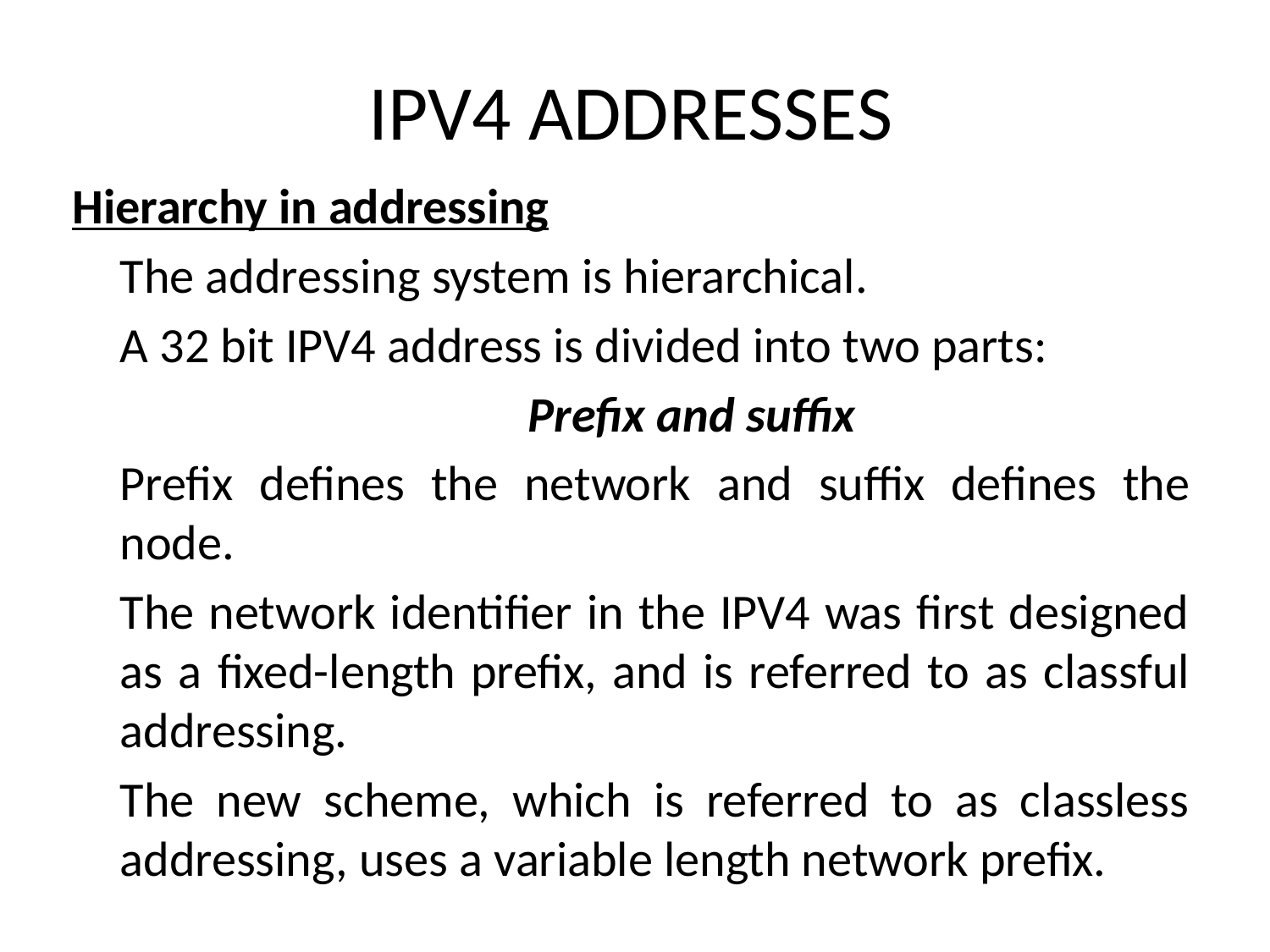

# IPV4 ADDRESSES
Hierarchy in addressing
	The addressing system is hierarchical.
	A 32 bit IPV4 address is divided into two parts:
		Prefix and suffix
	Prefix defines the network and suffix defines the node.
	The network identifier in the IPV4 was first designed as a fixed-length prefix, and is referred to as classful addressing.
	The new scheme, which is referred to as classless addressing, uses a variable length network prefix.